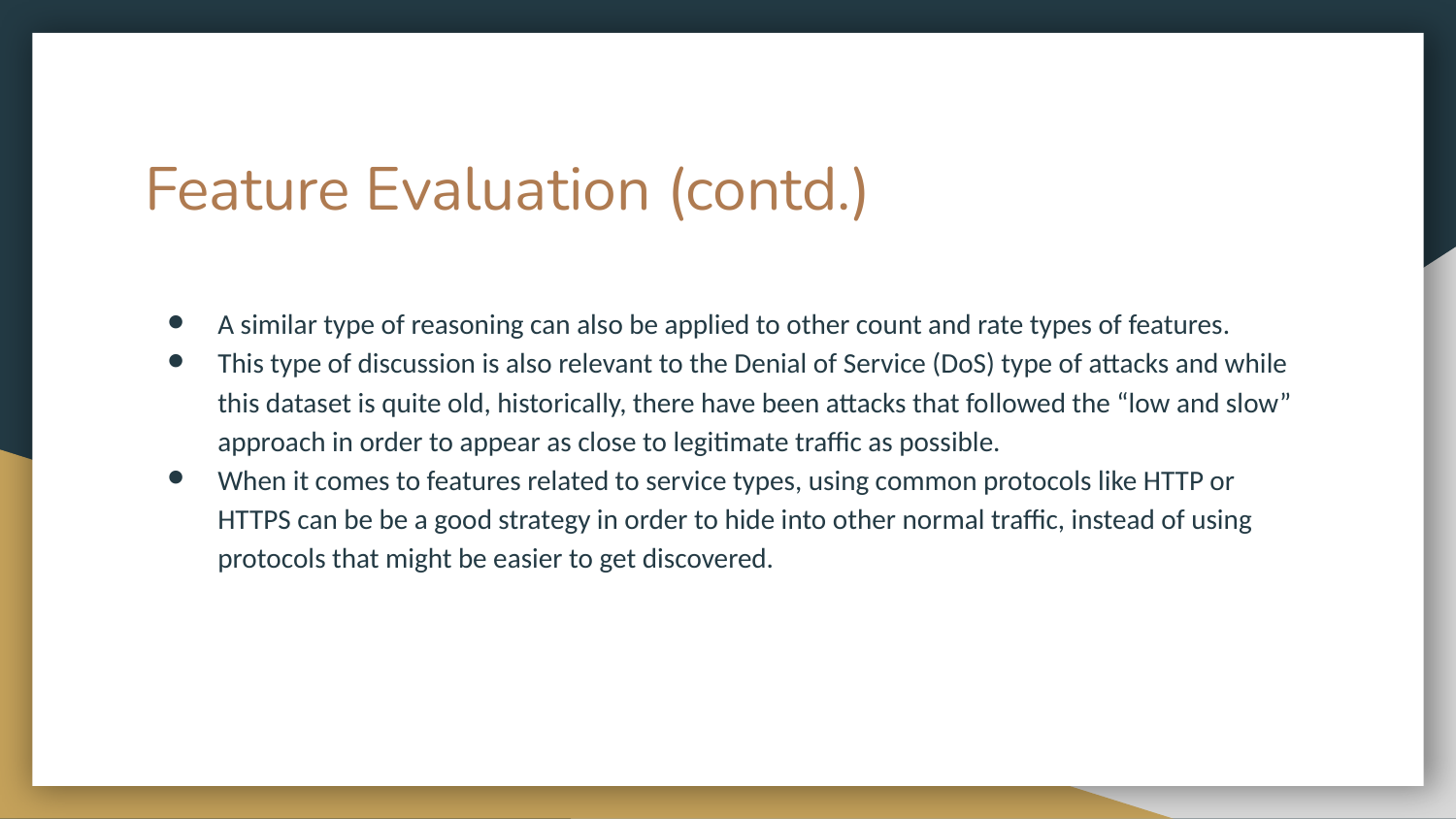

# Feature Evaluation (contd.)
A similar type of reasoning can also be applied to other count and rate types of features.
This type of discussion is also relevant to the Denial of Service (DoS) type of attacks and while this dataset is quite old, historically, there have been attacks that followed the “low and slow” approach in order to appear as close to legitimate traffic as possible.
When it comes to features related to service types, using common protocols like HTTP or HTTPS can be be a good strategy in order to hide into other normal traffic, instead of using protocols that might be easier to get discovered.